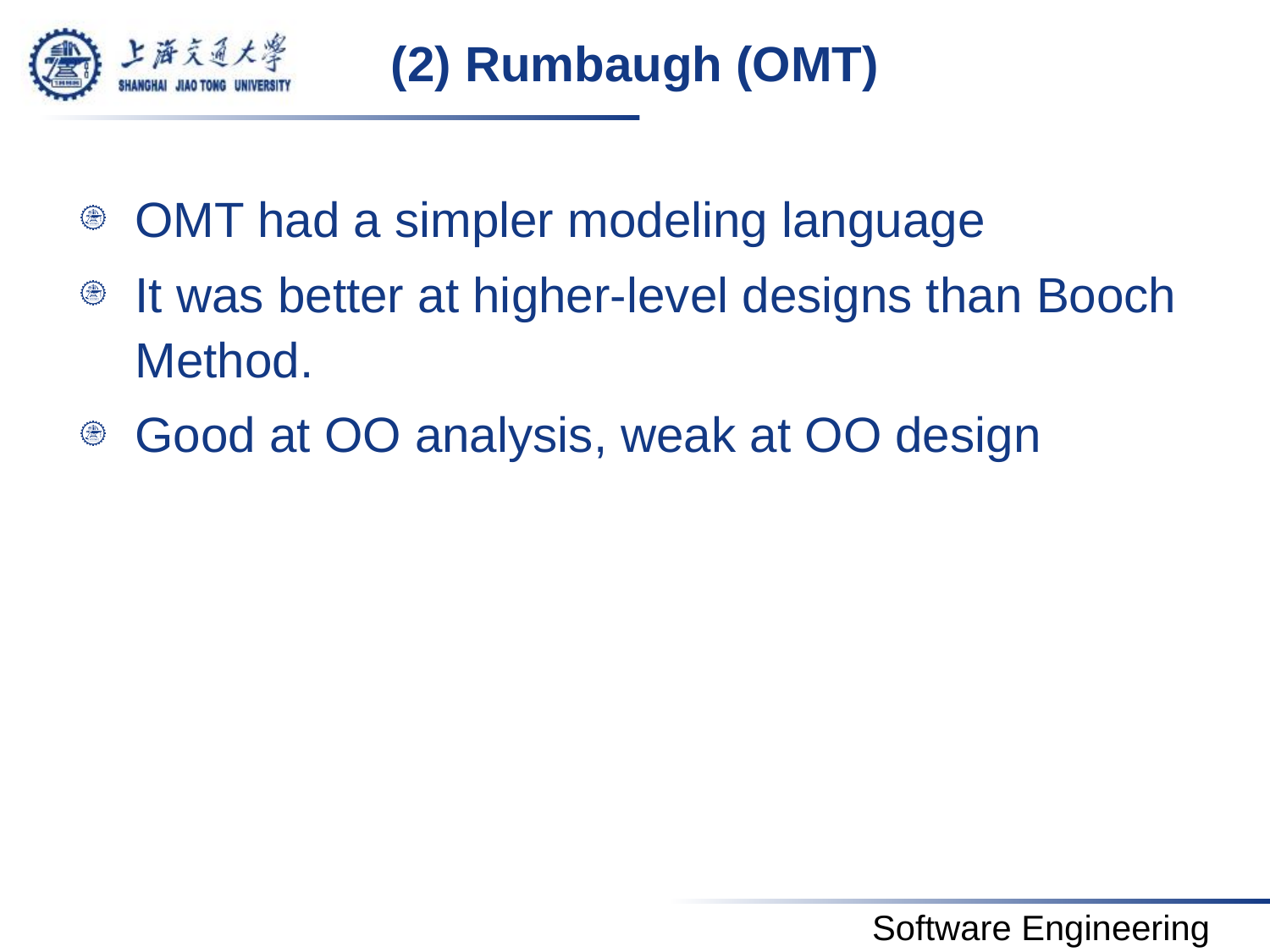

# (2) Rumbaugh (OMT)
OMT had a simpler modeling language
It was better at higher-level designs than Booch Method.
Good at OO analysis, weak at OO design